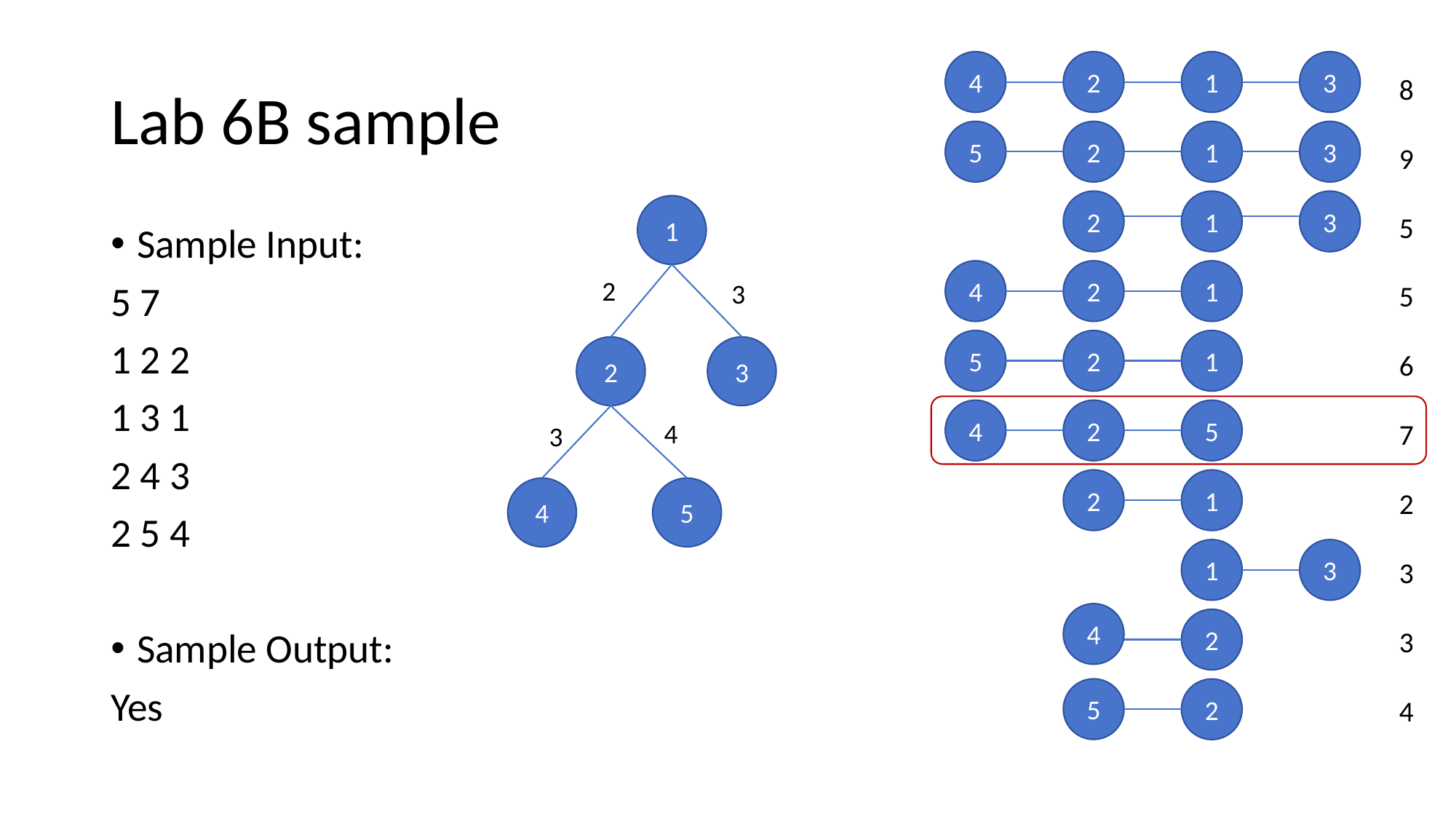

# Lab 6B sample
4
2
1
3
8

9

5

5

6

7

2

3

3

4

5
2
1
3
2
1
3
4
2
1
5
2
1

4
2
5
2
1
1
3
4
2
5
2
1
2
3
2
3
4
3
4
5
Sample Input:
5 7
1 2 2
1 3 1
2 4 3
2 5 4

Sample Output:
Yes